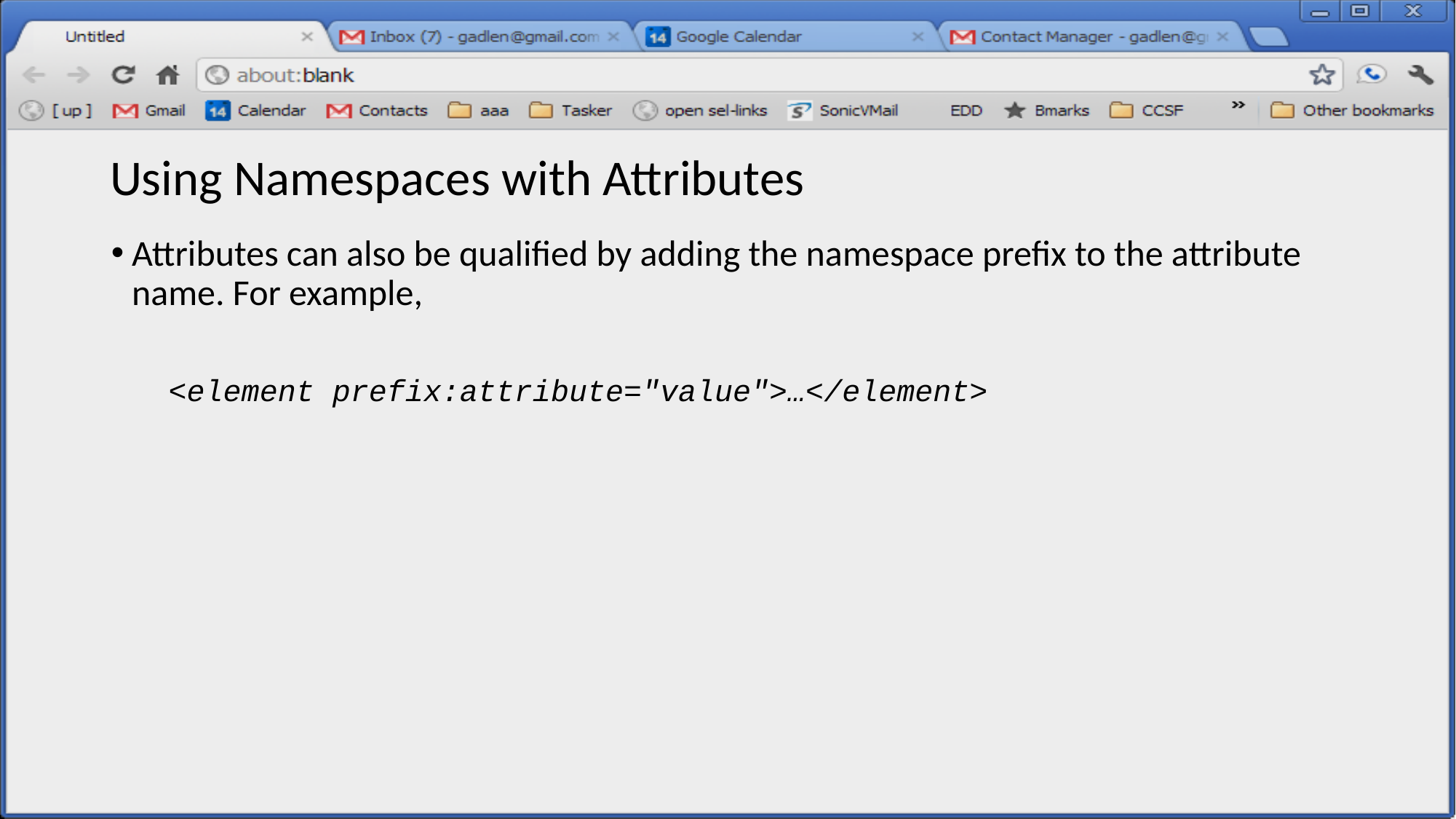

# Using Namespaces with Attributes
Attributes can also be qualified by adding the namespace prefix to the attribute name. For example,

  <element prefix:attribute="value">…</element>